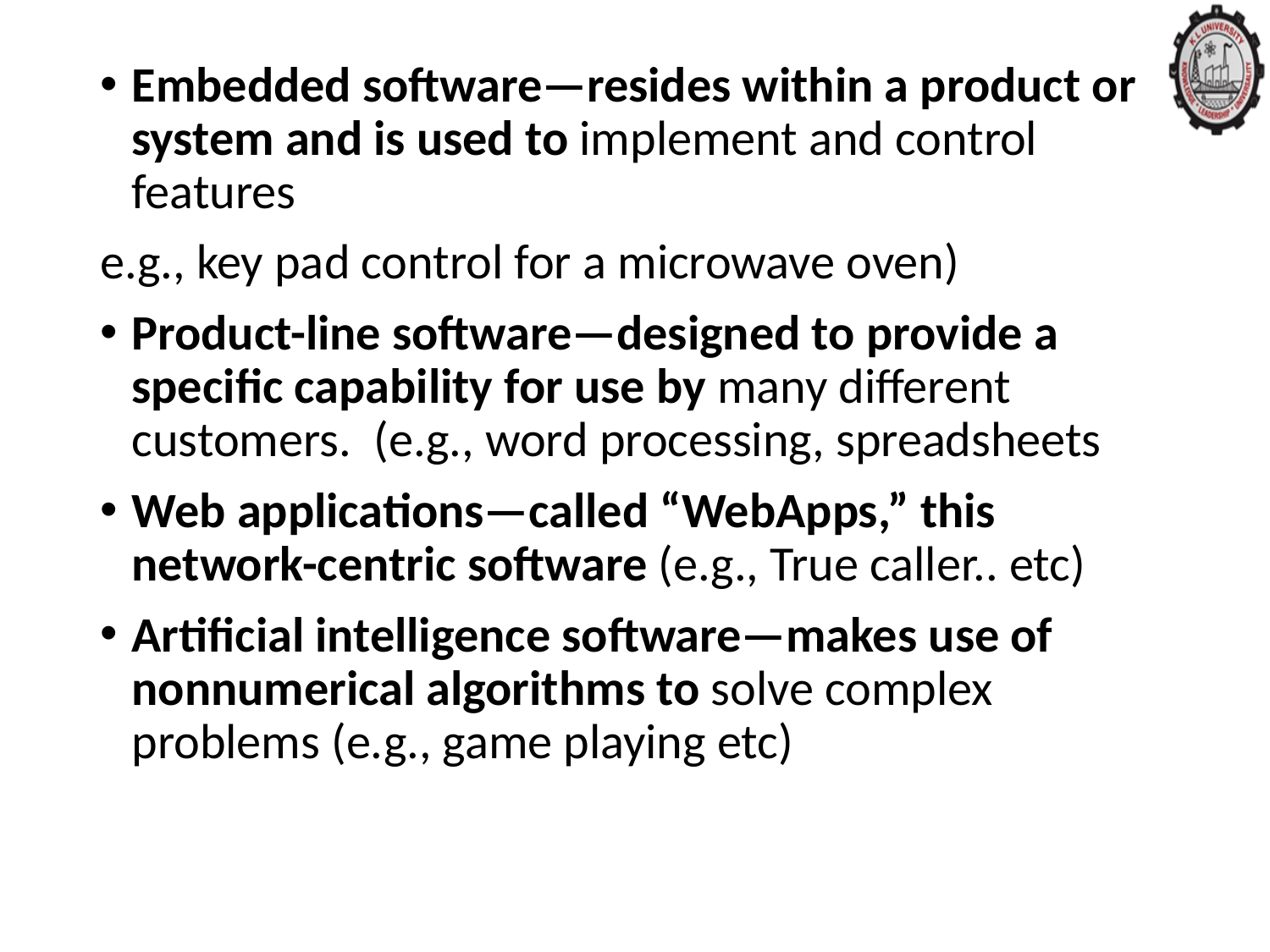

Embedded software—resides within a product or system and is used to implement and control features
e.g., key pad control for a microwave oven)
Product-line software—designed to provide a specific capability for use by many different customers.  (e.g., word processing, spreadsheets
Web applications—called “WebApps,” this network-centric software (e.g., True caller.. etc)
Artificial intelligence software—makes use of nonnumerical algorithms to solve complex problems (e.g., game playing etc)